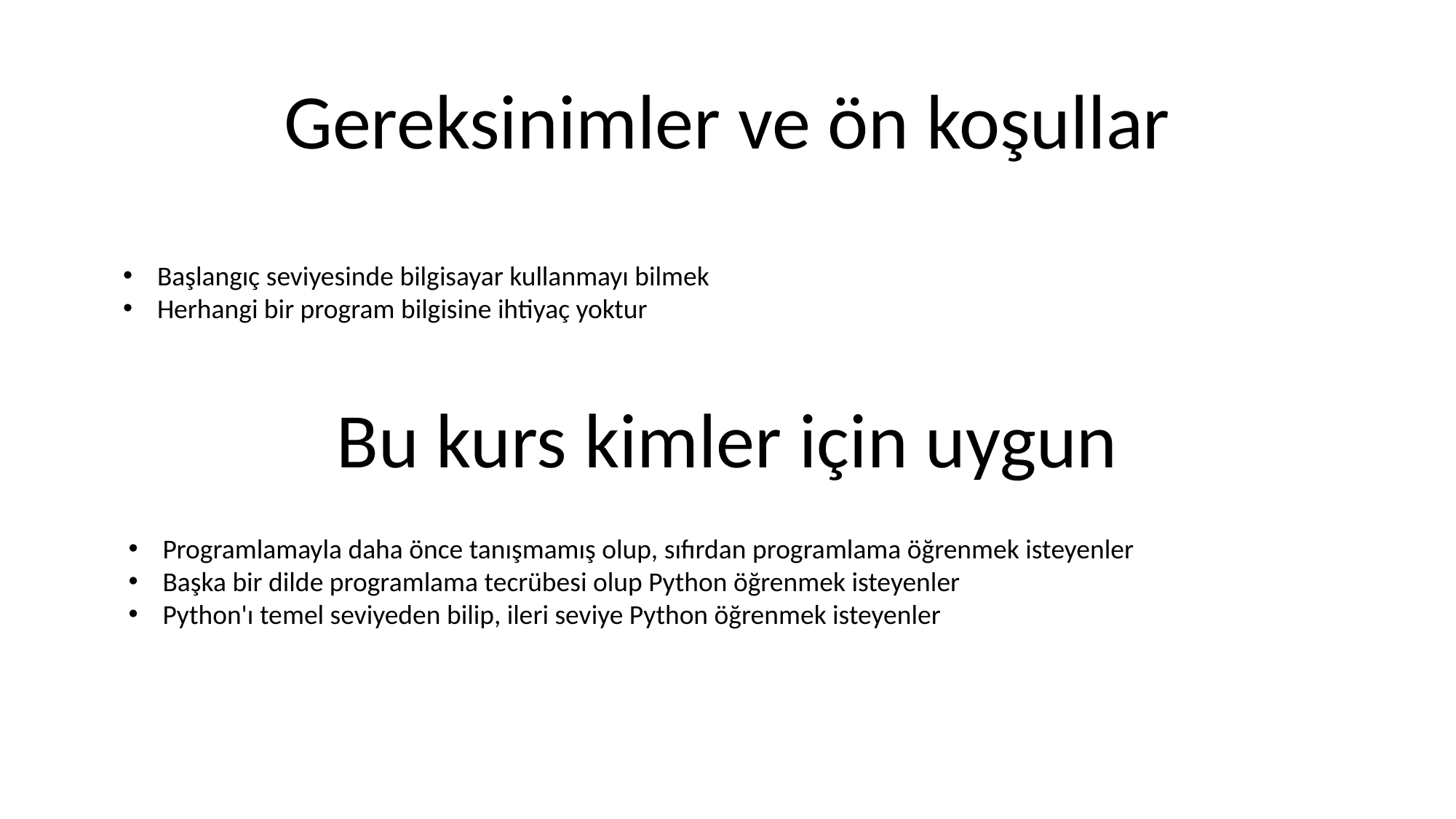

# Gereksinimler ve ön koşullar
Başlangıç seviyesinde bilgisayar kullanmayı bilmek
Herhangi bir program bilgisine ihtiyaç yoktur

Bu kurs kimler için uygun
Programlamayla daha önce tanışmamış olup, sıfırdan programlama öğrenmek isteyenler
Başka bir dilde programlama tecrübesi olup Python öğrenmek isteyenler
Python'ı temel seviyeden bilip, ileri seviye Python öğrenmek isteyenler